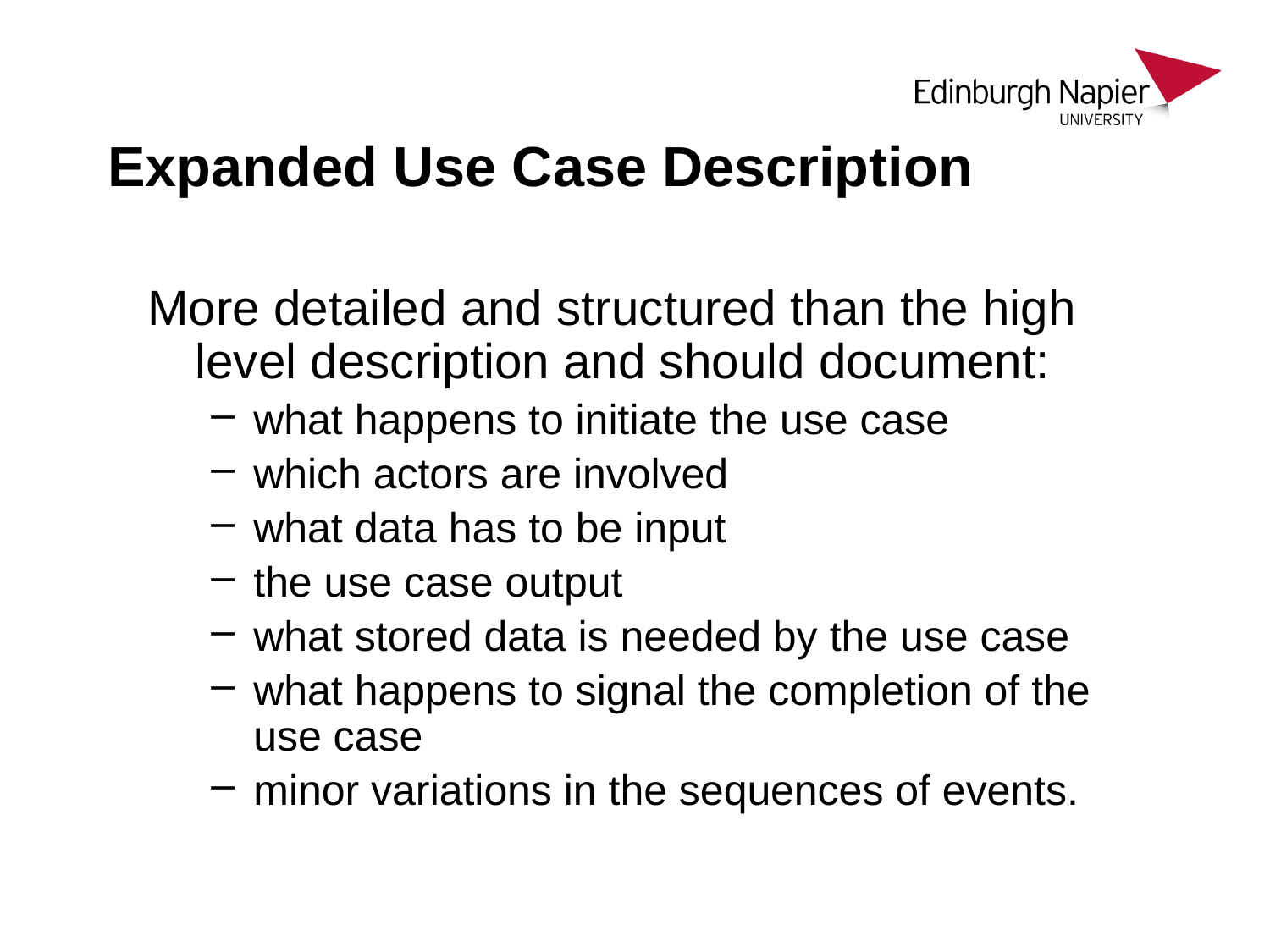

# Expanded Use Case Description

More detailed and structured than the high level description and should document:
what happens to initiate the use case
which actors are involved
what data has to be input
the use case output
what stored data is needed by the use case
what happens to signal the completion of the use case
minor variations in the sequences of events.